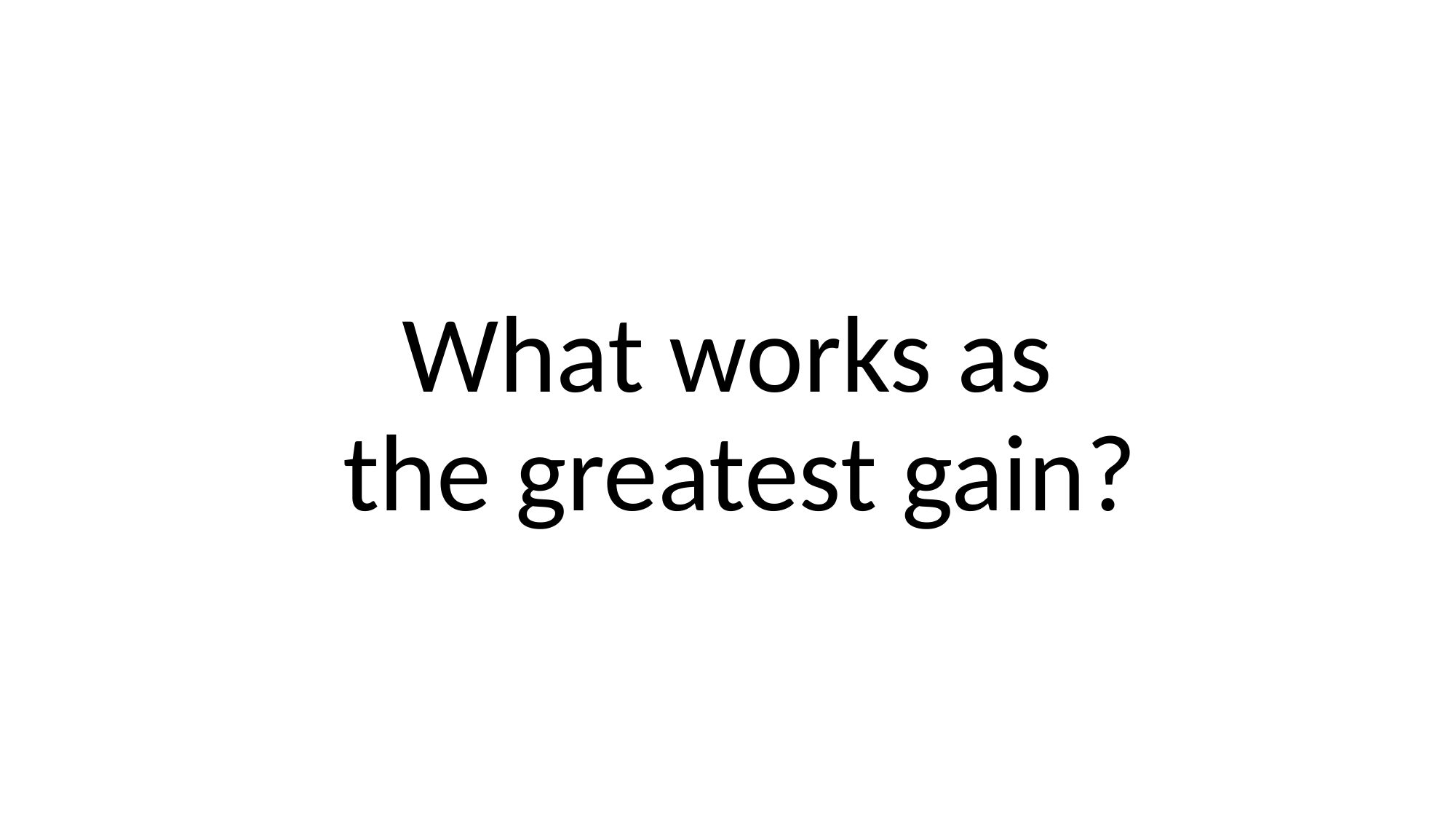

# What works as the greatest gain?